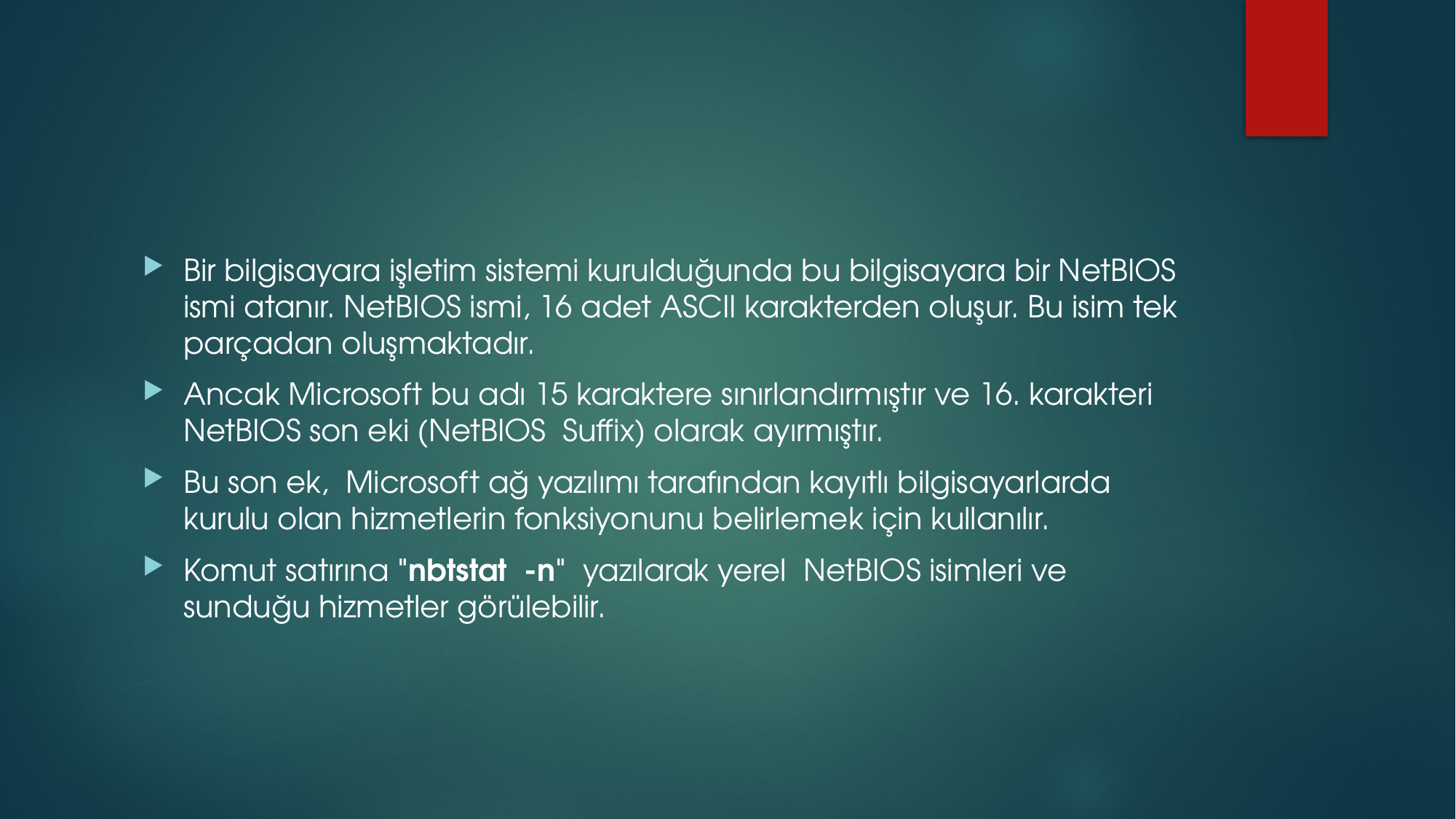

#
Bir bilgisayara işletim sistemi kurulduğunda bu bilgisayara bir NetBIOS ismi atanır. NetBIOS ismi, 16 adet ASCII karakterden oluşur. Bu isim tek parçadan oluşmaktadır.
Ancak Microsoft bu adı 15 karaktere sınırlandırmıştır ve 16. karakteri NetBIOS son eki (NetBIOS  Suffix) olarak ayırmıştır.
Bu son ek,  Microsoft ağ yazılımı tarafından kayıtlı bilgisayarlarda kurulu olan hizmetlerin fonksiyonunu belirlemek için kullanılır.
Komut satırına "nbtstat  -n"  yazılarak yerel  NetBIOS isimleri ve sunduğu hizmetler görülebilir.